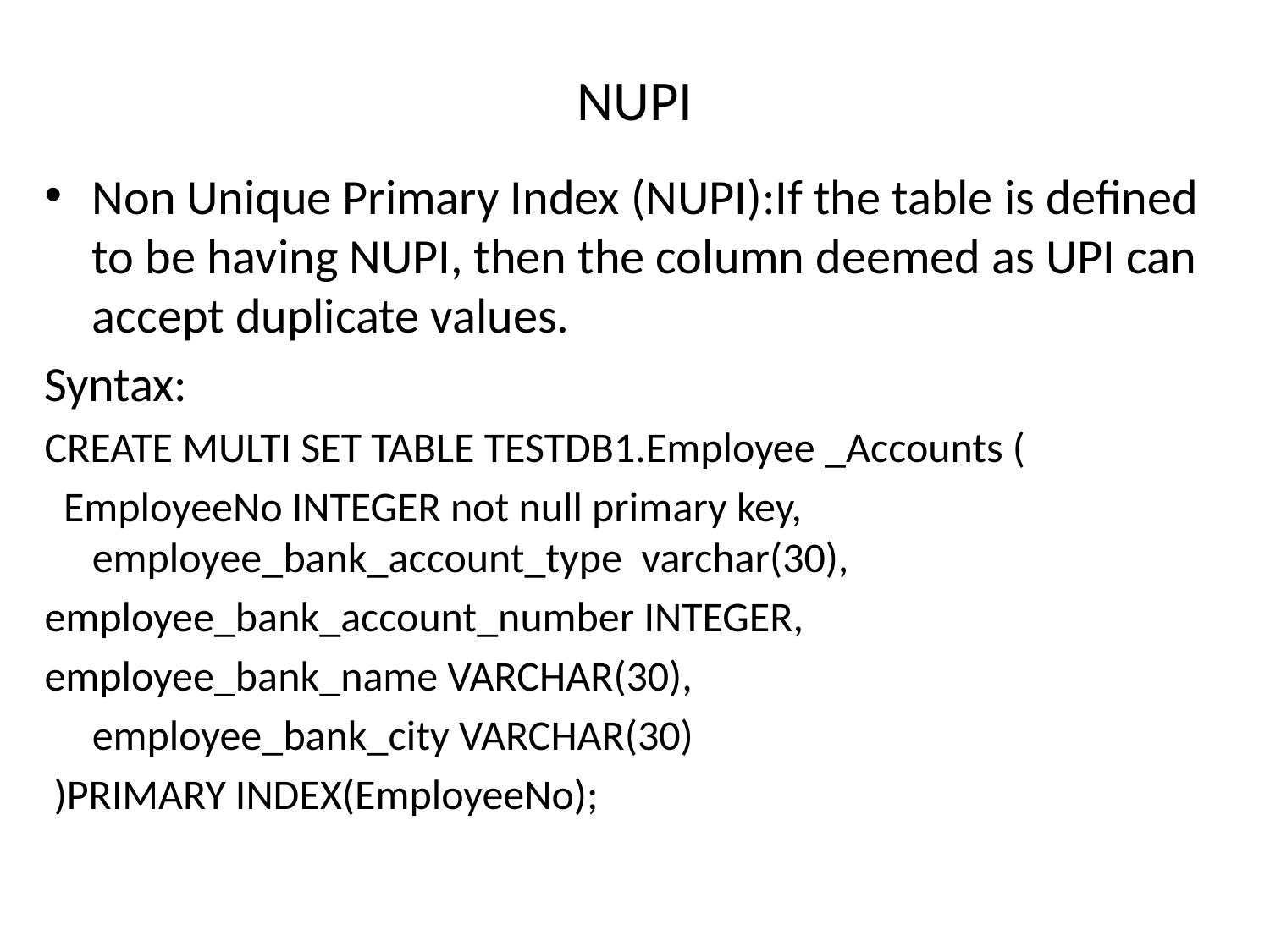

# NUPI
Non Unique Primary Index (NUPI):If the table is defined to be having NUPI, then the column deemed as UPI can accept duplicate values.
Syntax:
CREATE MULTI SET TABLE TESTDB1.Employee _Accounts (
  EmployeeNo INTEGER not null primary key, employee_bank_account_type  varchar(30),
employee_bank_account_number INTEGER,
employee_bank_name VARCHAR(30),
     employee_bank_city VARCHAR(30)
 )PRIMARY INDEX(EmployeeNo);